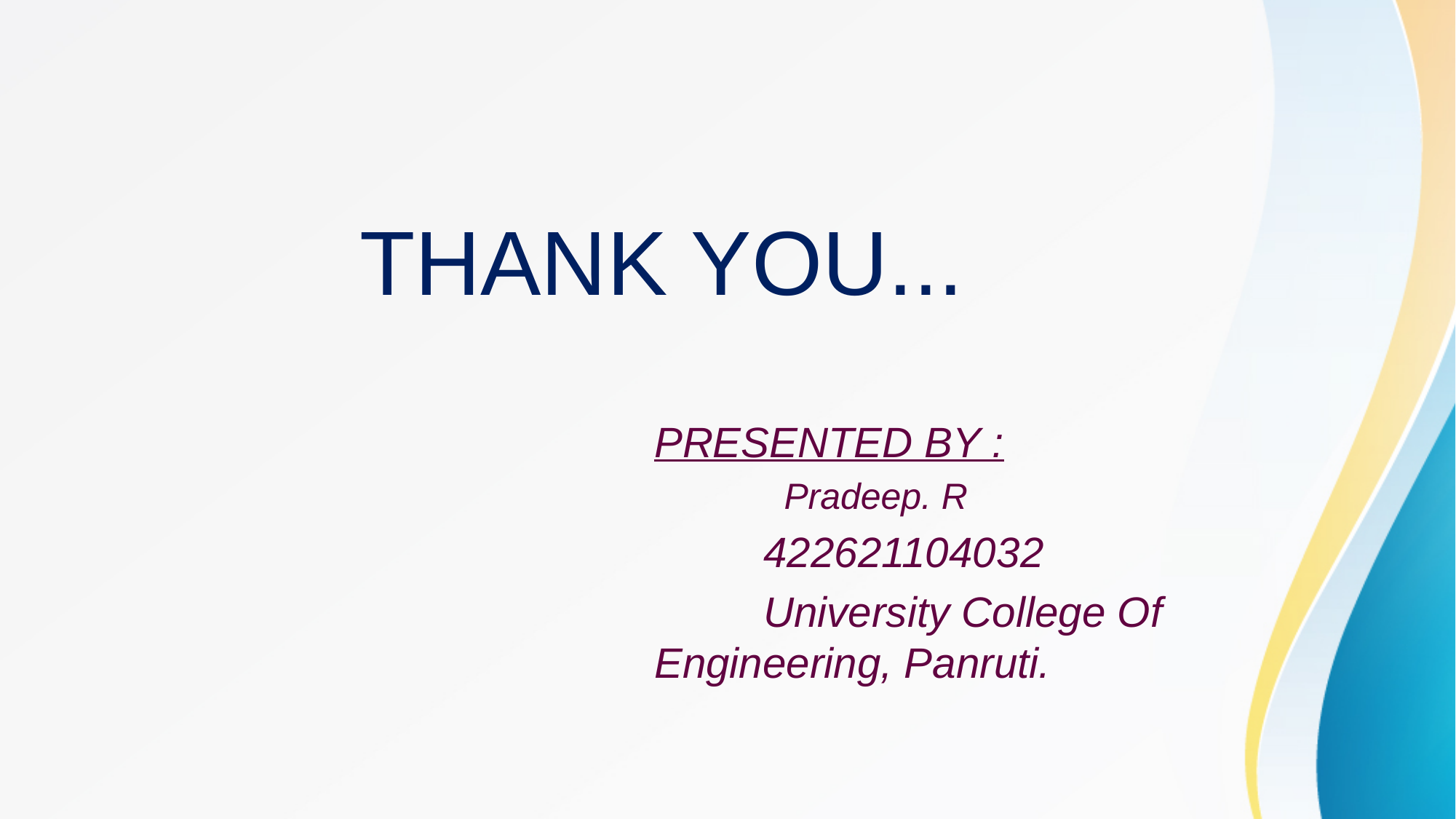

THANK YOU...
PRESENTED BY :
	  Pradeep. R
	422621104032
	University College Of  	     	Engineering, Panruti.